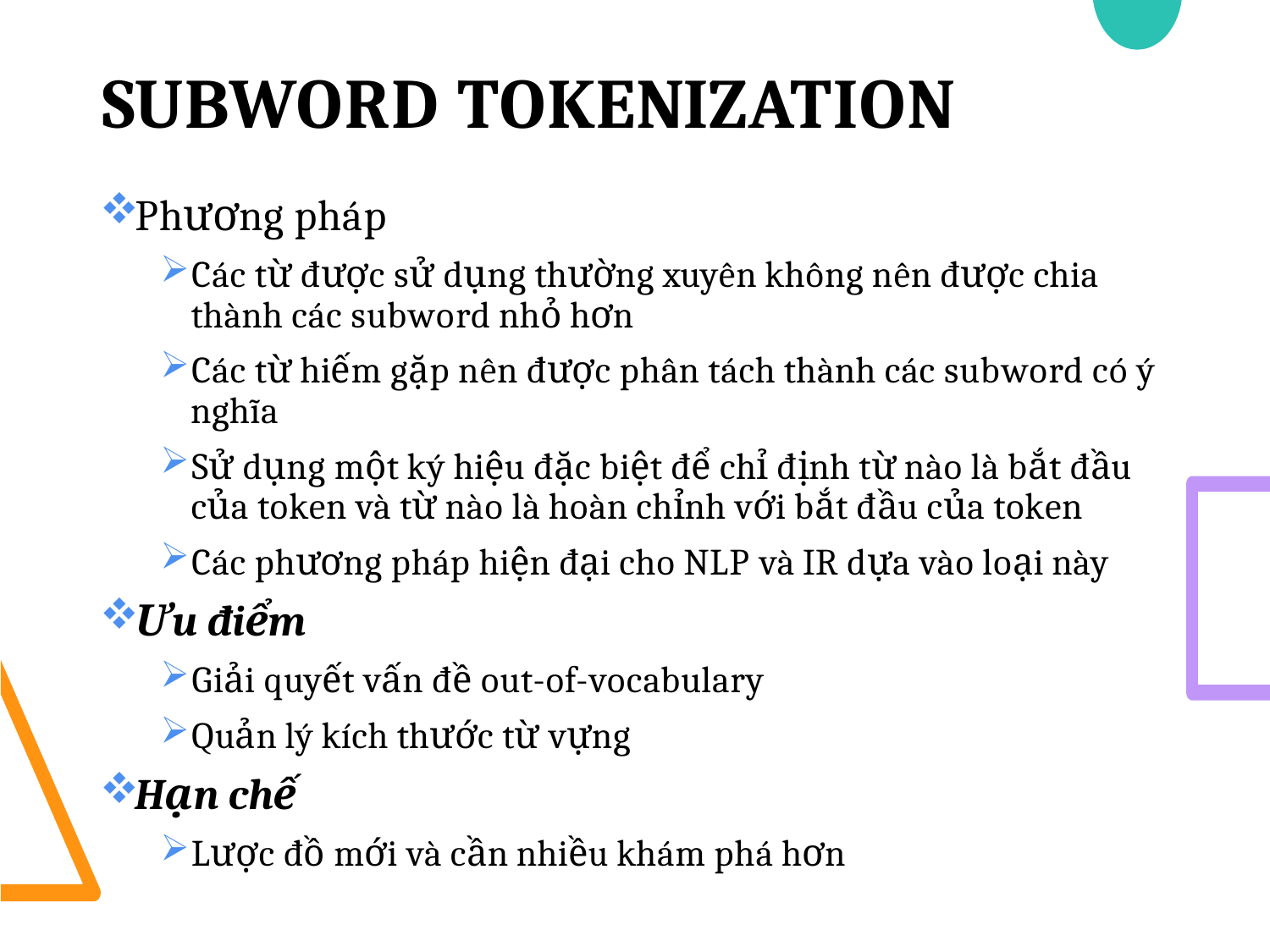

# Subword tokenization
Phương pháp
Các từ được sử dụng thường xuyên không nên được chia thành các subword nhỏ hơn
Các từ hiếm gặp nên được phân tách thành các subword có ý nghĩa
Sử dụng một ký hiệu đặc biệt để chỉ định từ nào là bắt đầu của token và từ nào là hoàn chỉnh với bắt đầu của token
Các phương pháp hiện đại cho NLP và IR dựa vào loại này
Ưu điểm
Giải quyết vấn đề out-of-vocabulary
Quản lý kích thước từ vựng
Hạn chế
Lược đồ mới và cần nhiều khám phá hơn